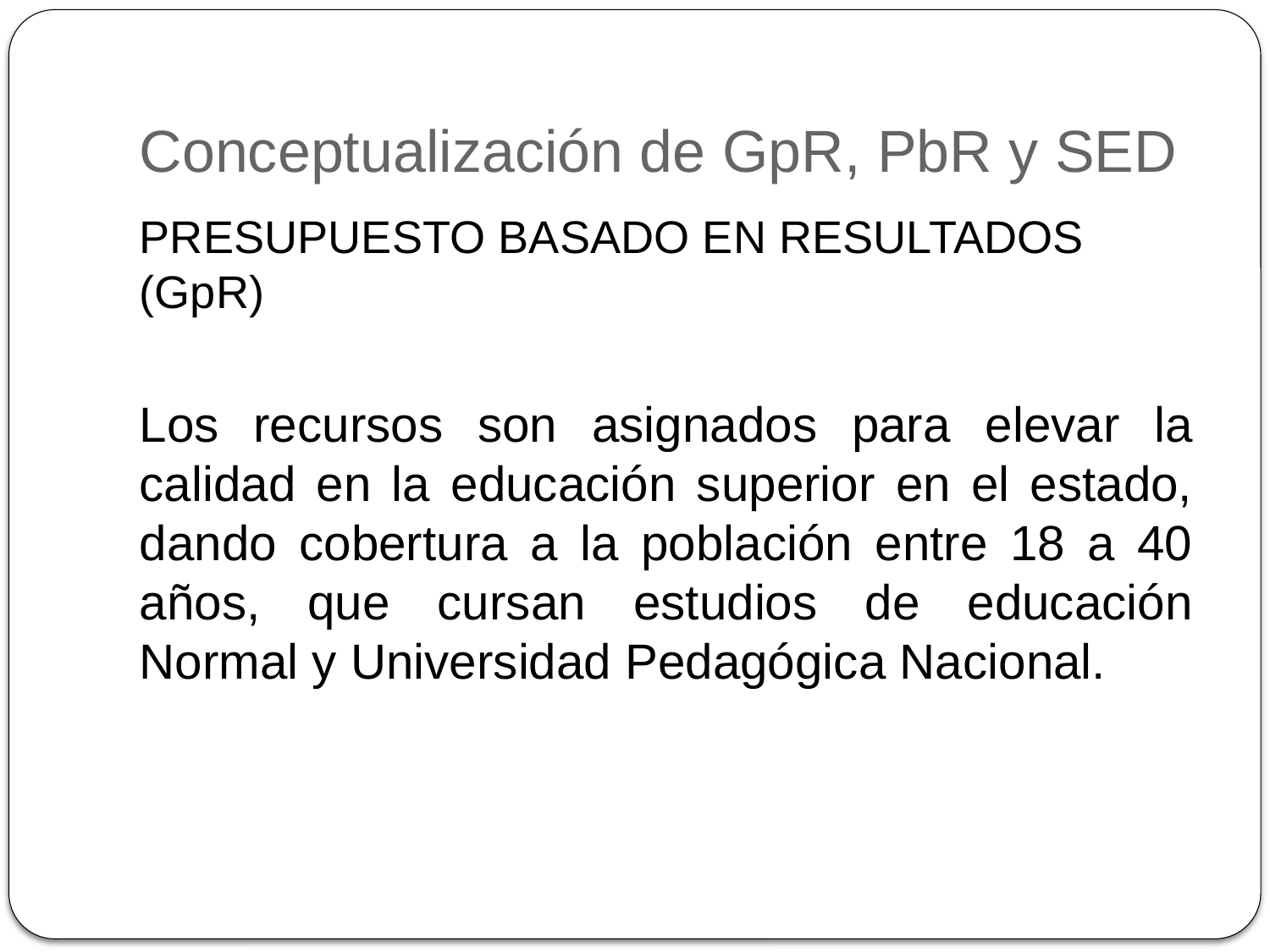

# Conceptualización de GpR, PbR y SED
PRESUPUESTO BASADO EN RESULTADOS (GpR)

Los recursos son asignados para elevar la calidad en la educación superior en el estado, dando cobertura a la población entre 18 a 40 años, que cursan estudios de educación Normal y Universidad Pedagógica Nacional.